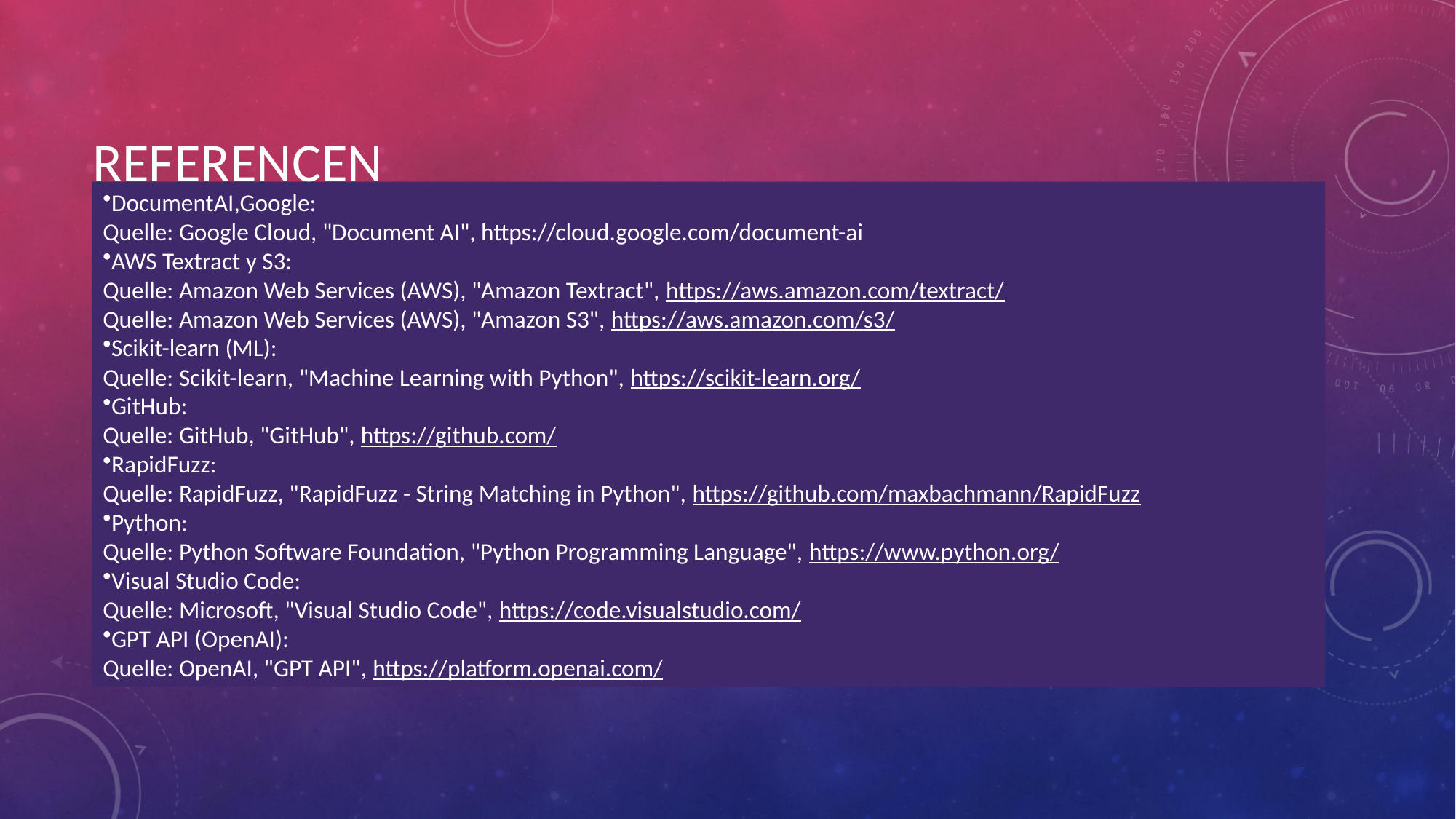

# REFERENCEN
DocumentAI,Google:
Quelle: Google Cloud, "Document AI", https://cloud.google.com/document-ai
AWS Textract y S3:
Quelle: Amazon Web Services (AWS), "Amazon Textract", https://aws.amazon.com/textract/
Quelle: Amazon Web Services (AWS), "Amazon S3", https://aws.amazon.com/s3/
Scikit-learn (ML):
Quelle: Scikit-learn, "Machine Learning with Python", https://scikit-learn.org/
GitHub:
Quelle: GitHub, "GitHub", https://github.com/
RapidFuzz:
Quelle: RapidFuzz, "RapidFuzz - String Matching in Python", https://github.com/maxbachmann/RapidFuzz
Python:
Quelle: Python Software Foundation, "Python Programming Language", https://www.python.org/
Visual Studio Code:
Quelle: Microsoft, "Visual Studio Code", https://code.visualstudio.com/
GPT API (OpenAI):
Quelle: OpenAI, "GPT API", https://platform.openai.com/